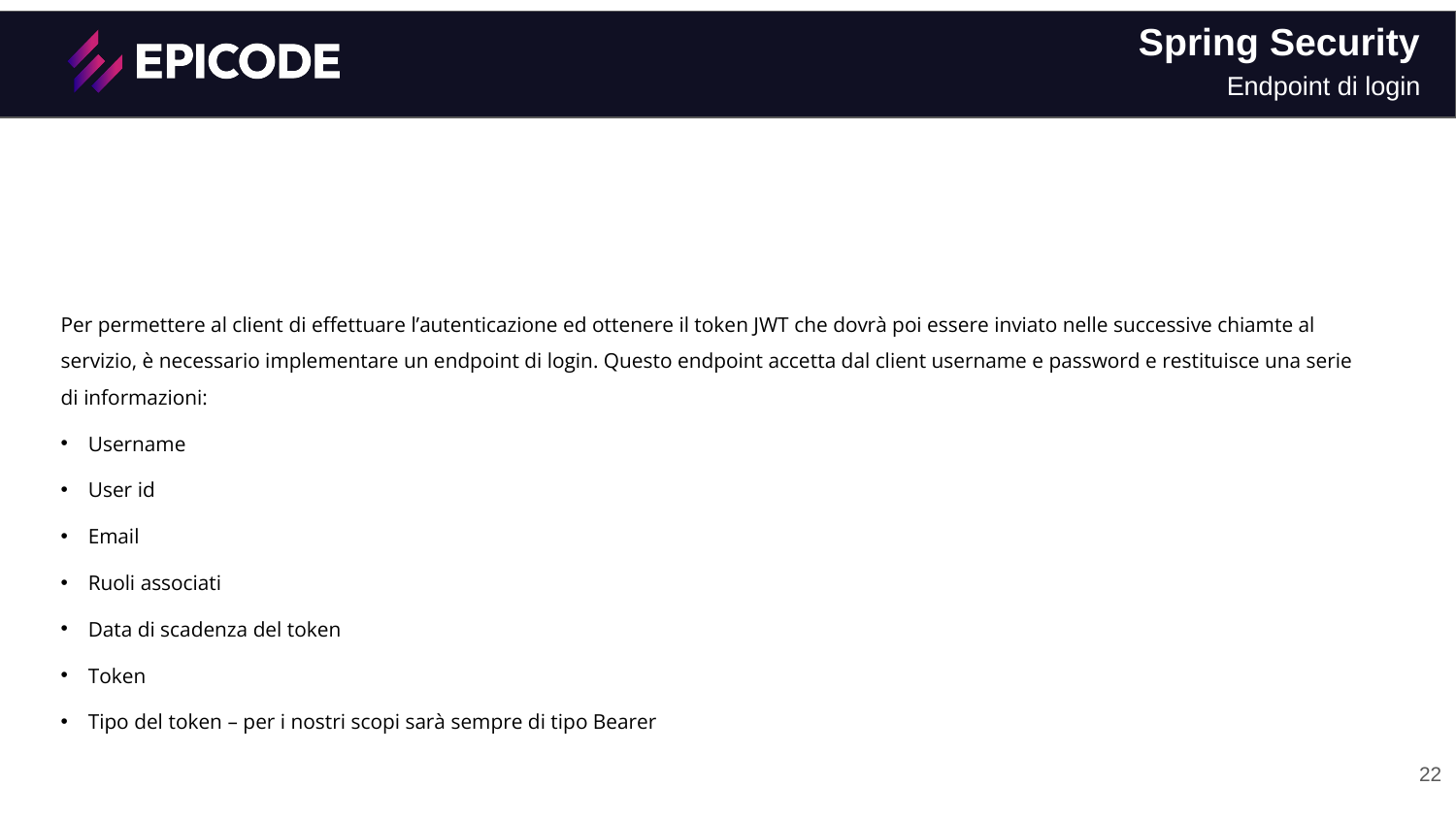

Spring Security

Endpoint di login
Per permettere al client di effettuare l’autenticazione ed ottenere il token JWT che dovrà poi essere inviato nelle successive chiamte al servizio, è necessario implementare un endpoint di login. Questo endpoint accetta dal client username e password e restituisce una serie di informazioni:
Username
User id
Email
Ruoli associati
Data di scadenza del token
Token
Tipo del token – per i nostri scopi sarà sempre di tipo Bearer

22